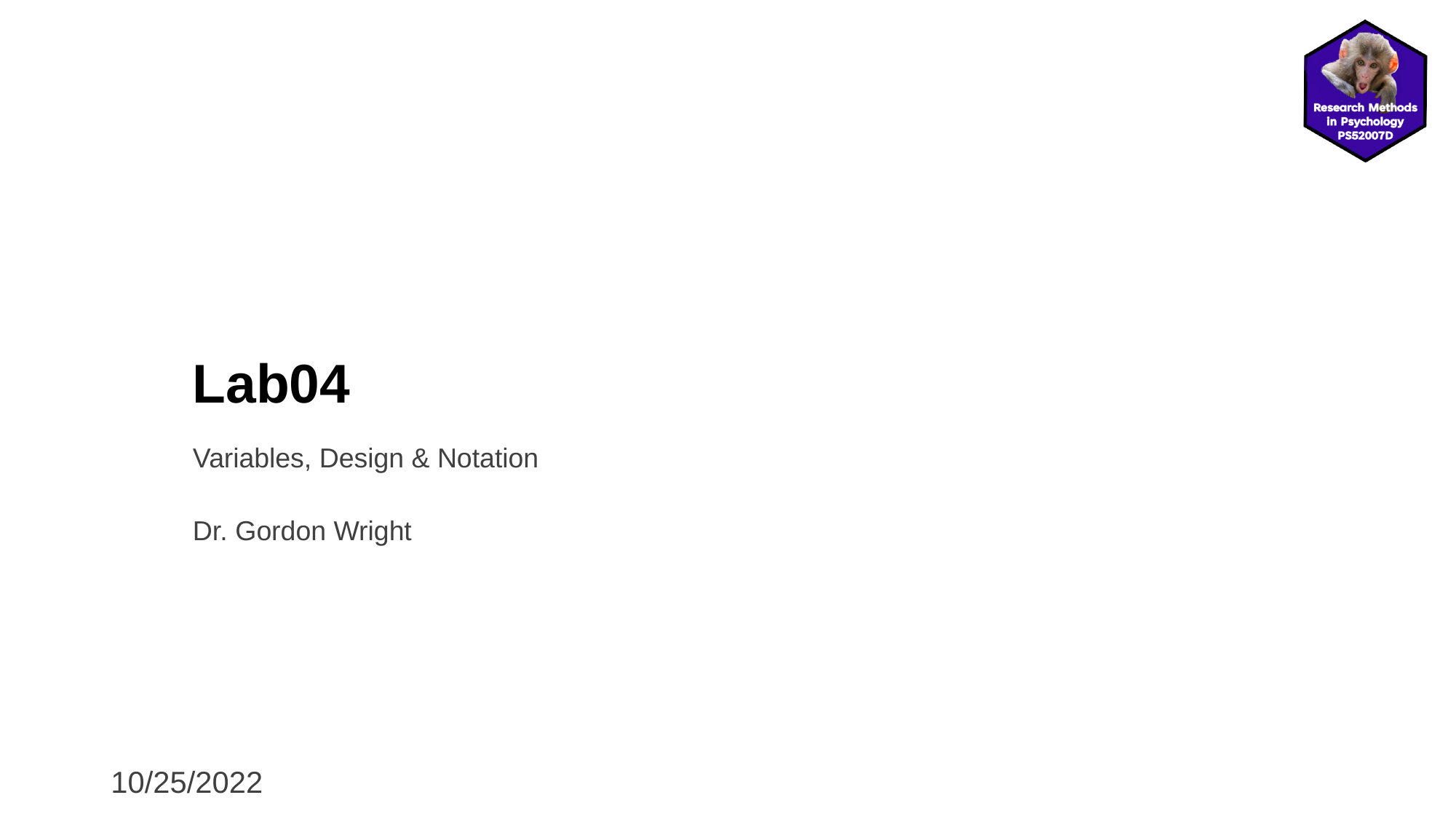

# Lab04
Variables, Design & Notation
Dr. Gordon Wright
10/25/2022